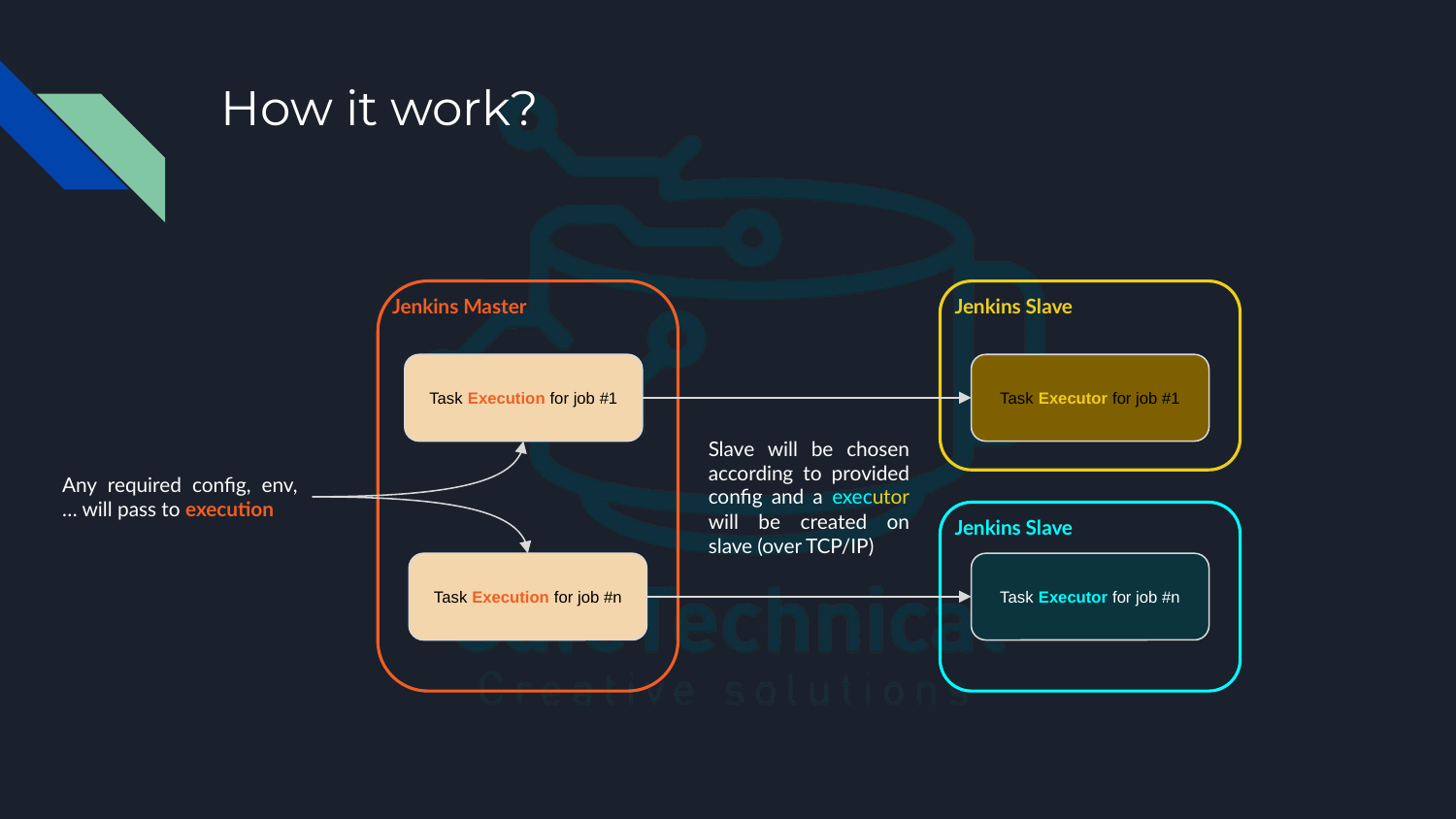

# How it work?

Jenkins Master

Jenkins Slave
Task Execution for job #1
Task Executor for job #1
Slave will be chosen according to provided config and a executor will be created on slave (over TCP/IP)
Any required config, env, … will pass to execution

Jenkins Slave
Task Execution for job #n
Task Executor for job #n